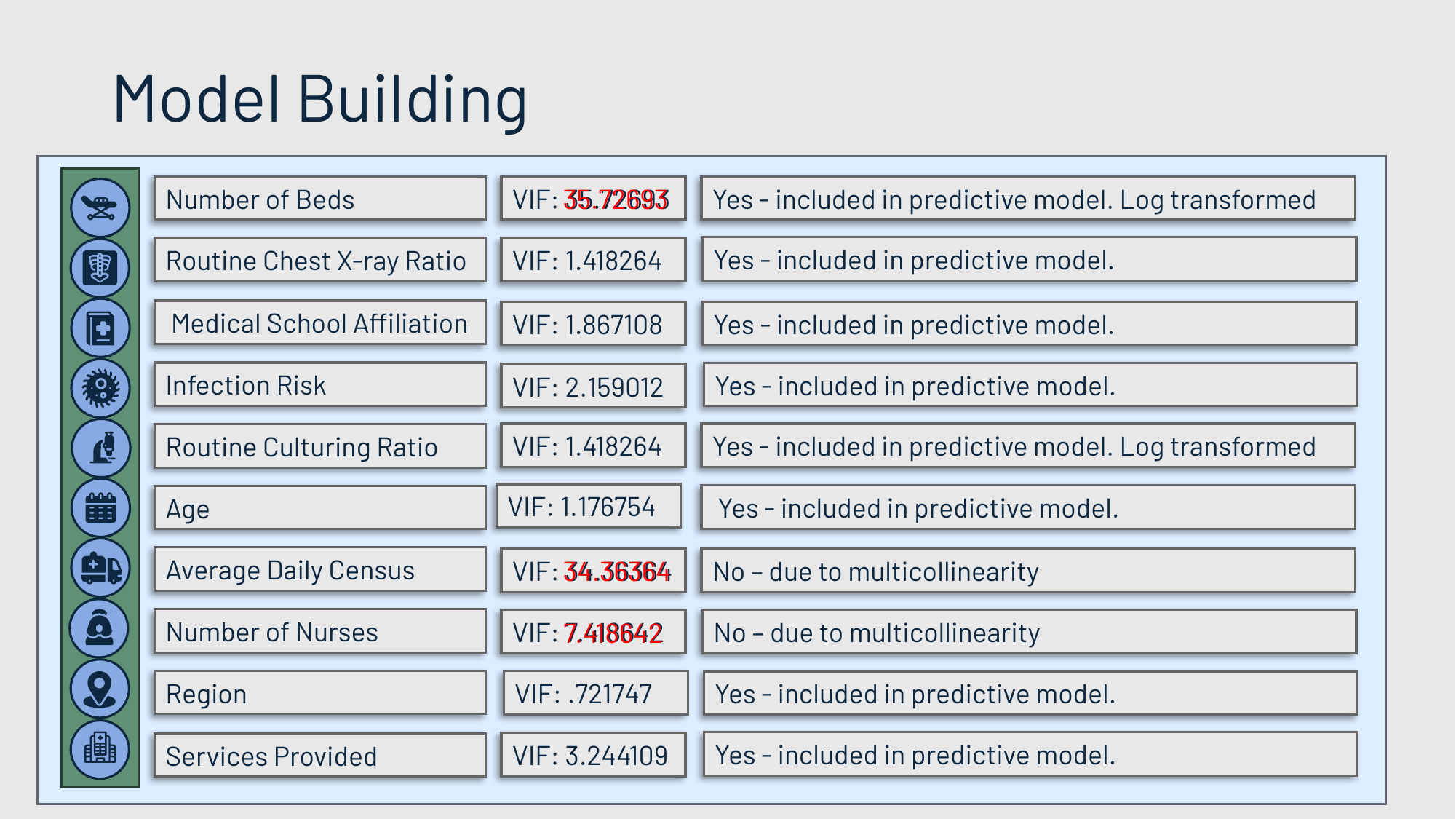

# Model Building

Number of Beds
VIF: 35.72693
Yes - included in predictive model. Log transformed
35.72693

Yes - included in predictive model.
VIF: 1.418264
Routine Chest X-ray Ratio

 Medical School Affiliation
VIF: 1.867108
Yes - included in predictive model.

Infection Risk
Yes - included in predictive model.
VIF: 2.159012

VIF: 1.418264
Yes - included in predictive model. Log transformed
Routine Culturing Ratio

VIF: 1.176754
 Yes - included in predictive model.
Age

Average Daily Census
34.36364
VIF: 34.36364
No – due to multicollinearity

Number of Nurses
VIF: 7.418642
No – due to multicollinearity
7.418642

Region
VIF: .721747

Yes - included in predictive model.

Yes - included in predictive model.
VIF: 3.244109
Services Provided